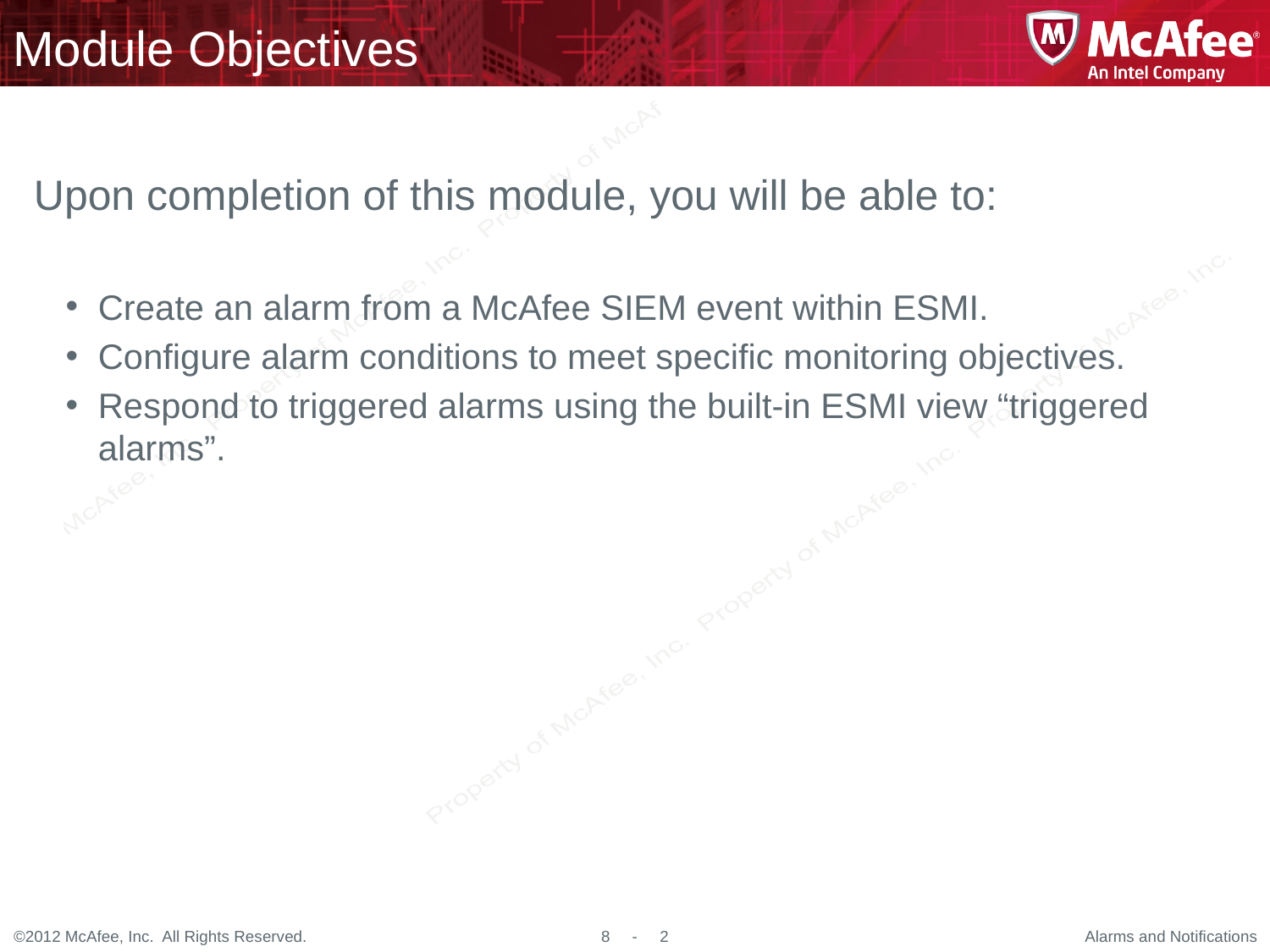

# Module Objectives
Upon completion of this module, you will be able to:

Create an alarm from a McAfee SIEM event within ESMI.
Configure alarm conditions to meet specific monitoring objectives.
Respond to triggered alarms using the built-in ESMI view “triggered alarms”.

Alarms and Notifications